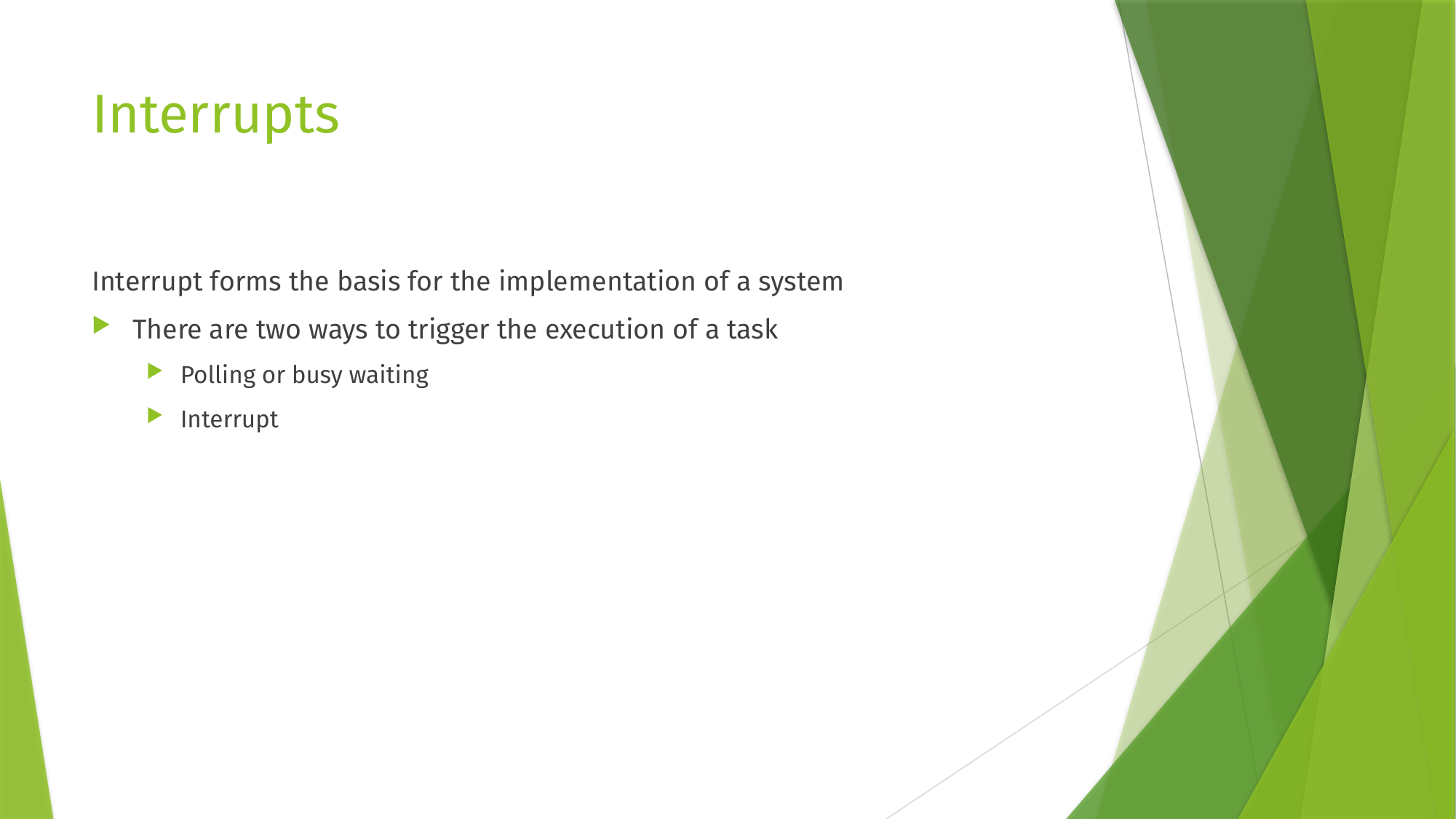

# Interrupts
Interrupt forms the basis for the implementation of a system
There are two ways to trigger the execution of a task
Polling or busy waiting
Interrupt